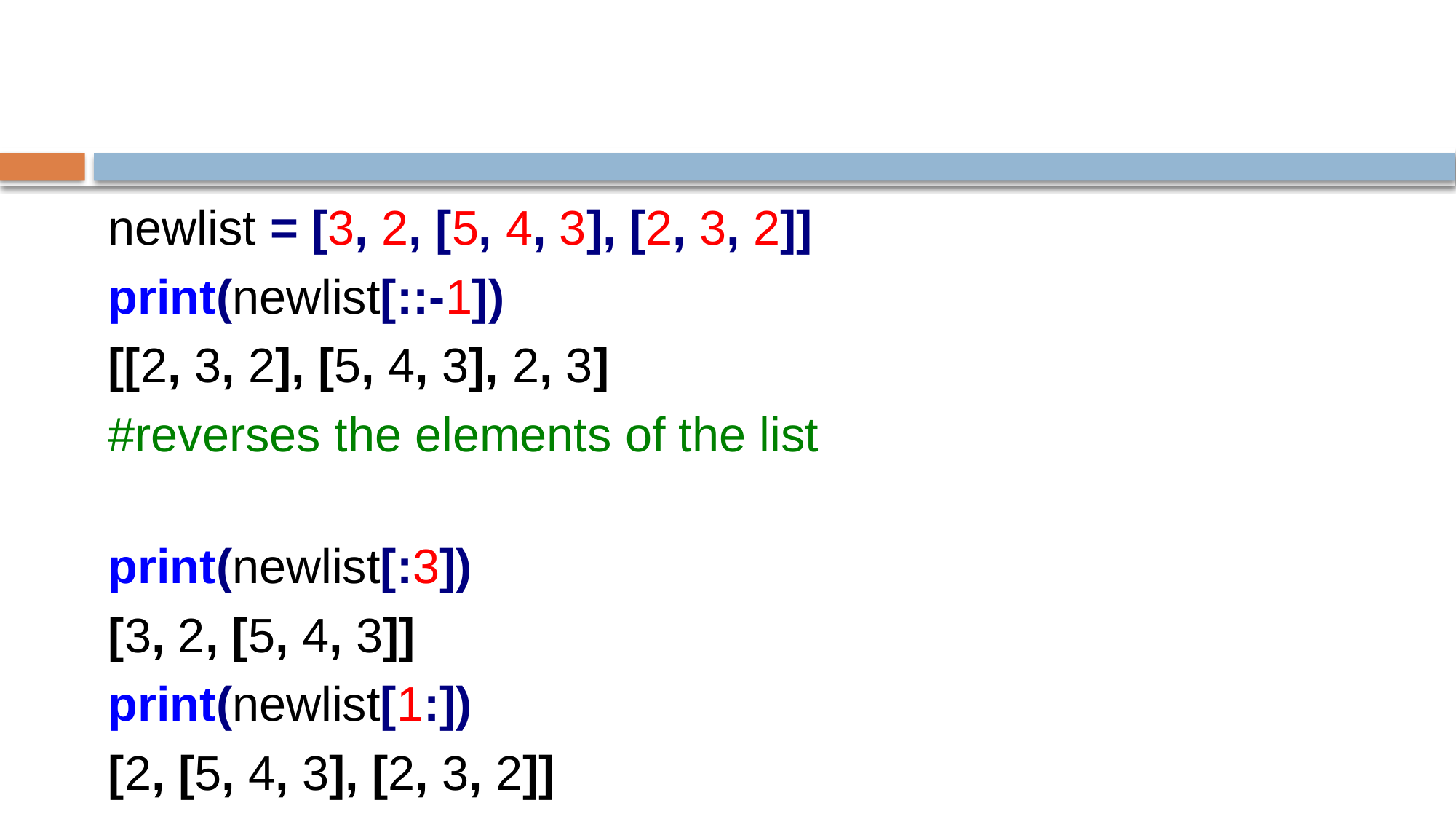

#
newlist = [3, 2, [5, 4, 3], [2, 3, 2]]
print(newlist[::-1])
[[2, 3, 2], [5, 4, 3], 2, 3]
#reverses the elements of the list

print(newlist[:3])
[3, 2, [5, 4, 3]]
print(newlist[1:])
[2, [5, 4, 3], [2, 3, 2]]